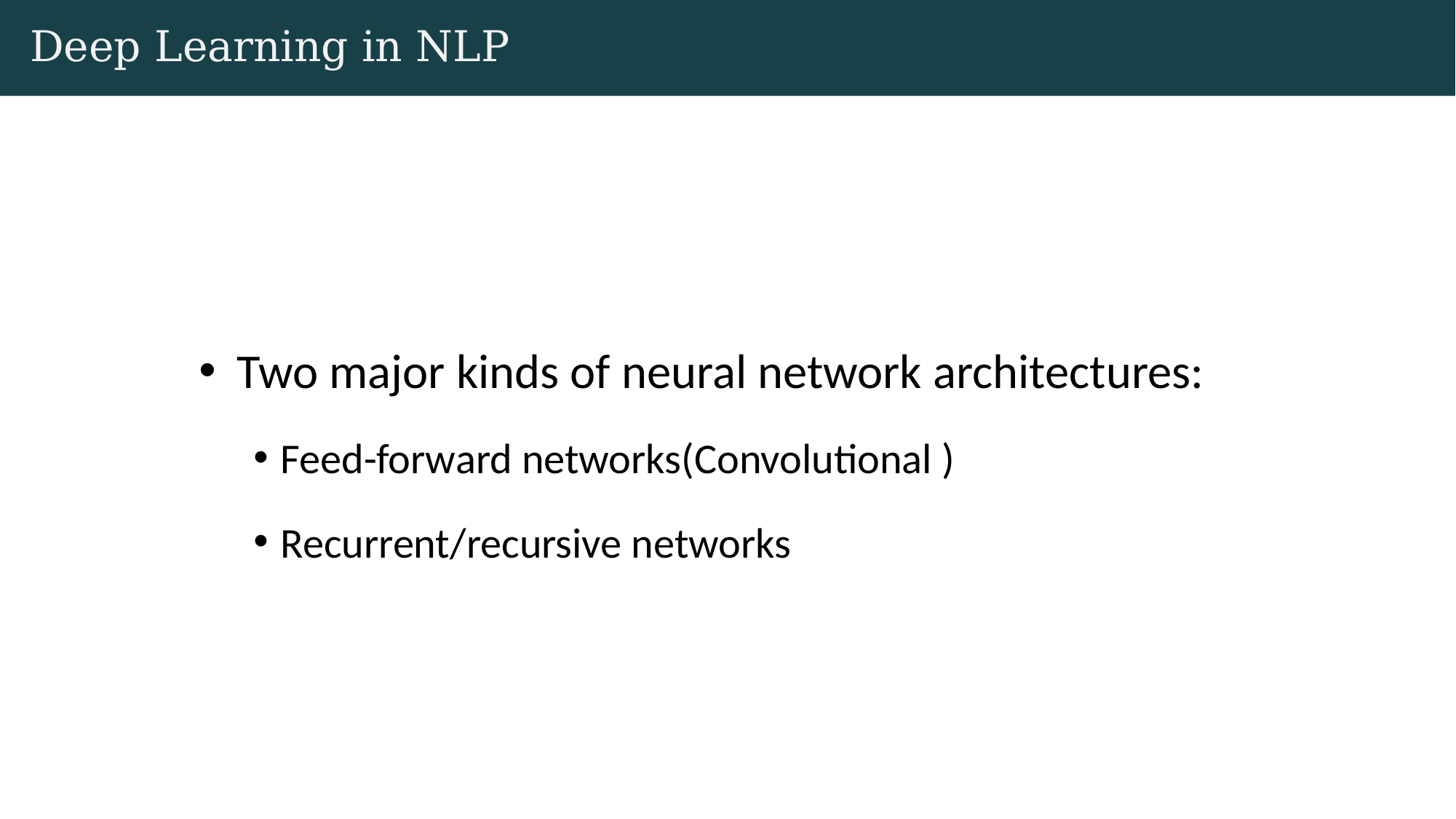

# Deep Learning in NLP

 Two major kinds of neural network architectures:
Feed-forward networks(Convolutional )
Recurrent/recursive networks